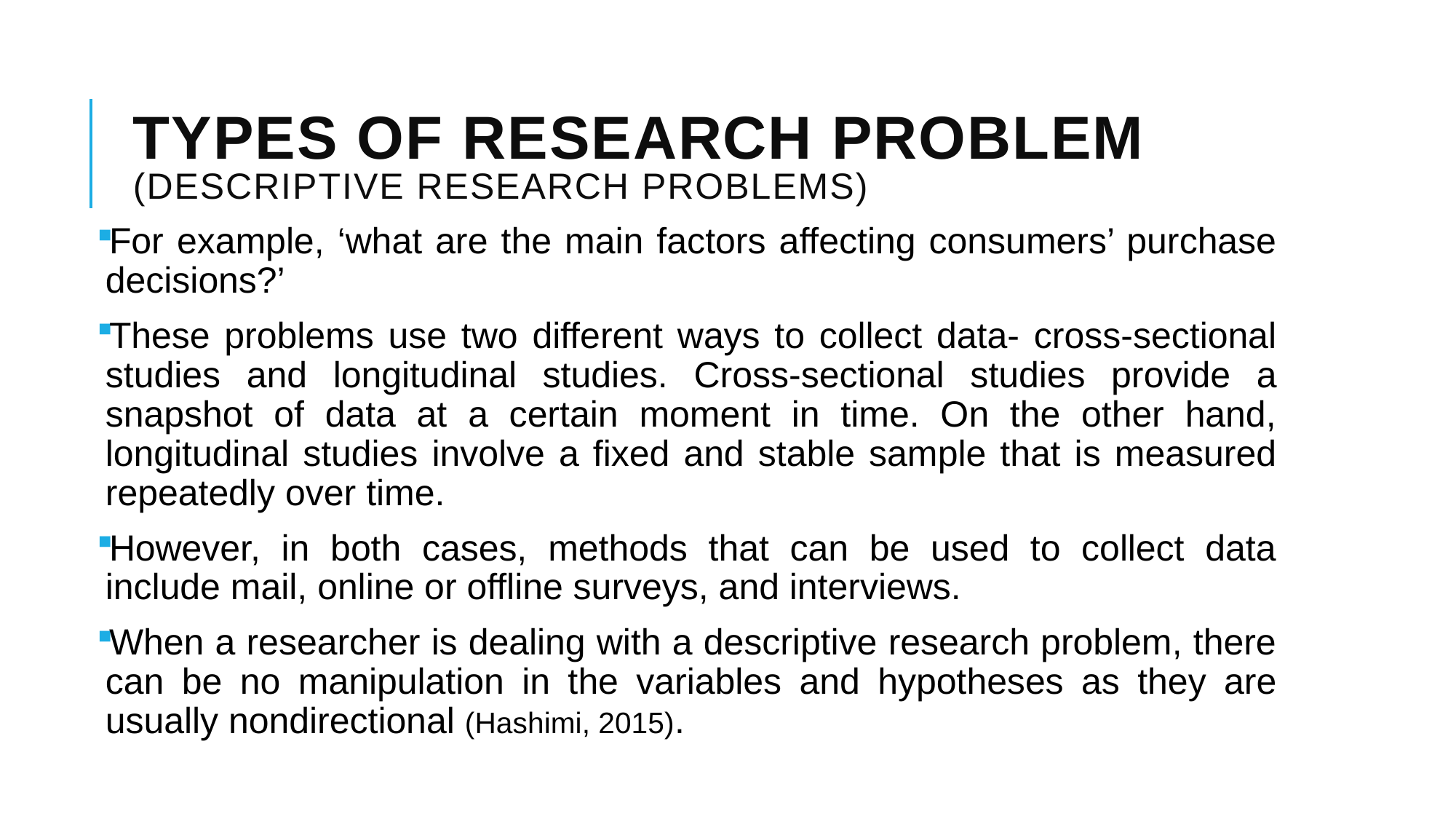

# Types of research problem (Descriptive Research Problems)
For example, ‘what are the main factors affecting consumers’ purchase decisions?’
These problems use two different ways to collect data- cross-sectional studies and longitudinal studies. Cross-sectional studies provide a snapshot of data at a certain moment in time. On the other hand, longitudinal studies involve a fixed and stable sample that is measured repeatedly over time.
However, in both cases, methods that can be used to collect data include mail, online or offline surveys, and interviews.
When a researcher is dealing with a descriptive research problem, there can be no manipulation in the variables and hypotheses as they are usually nondirectional (Hashimi, 2015).